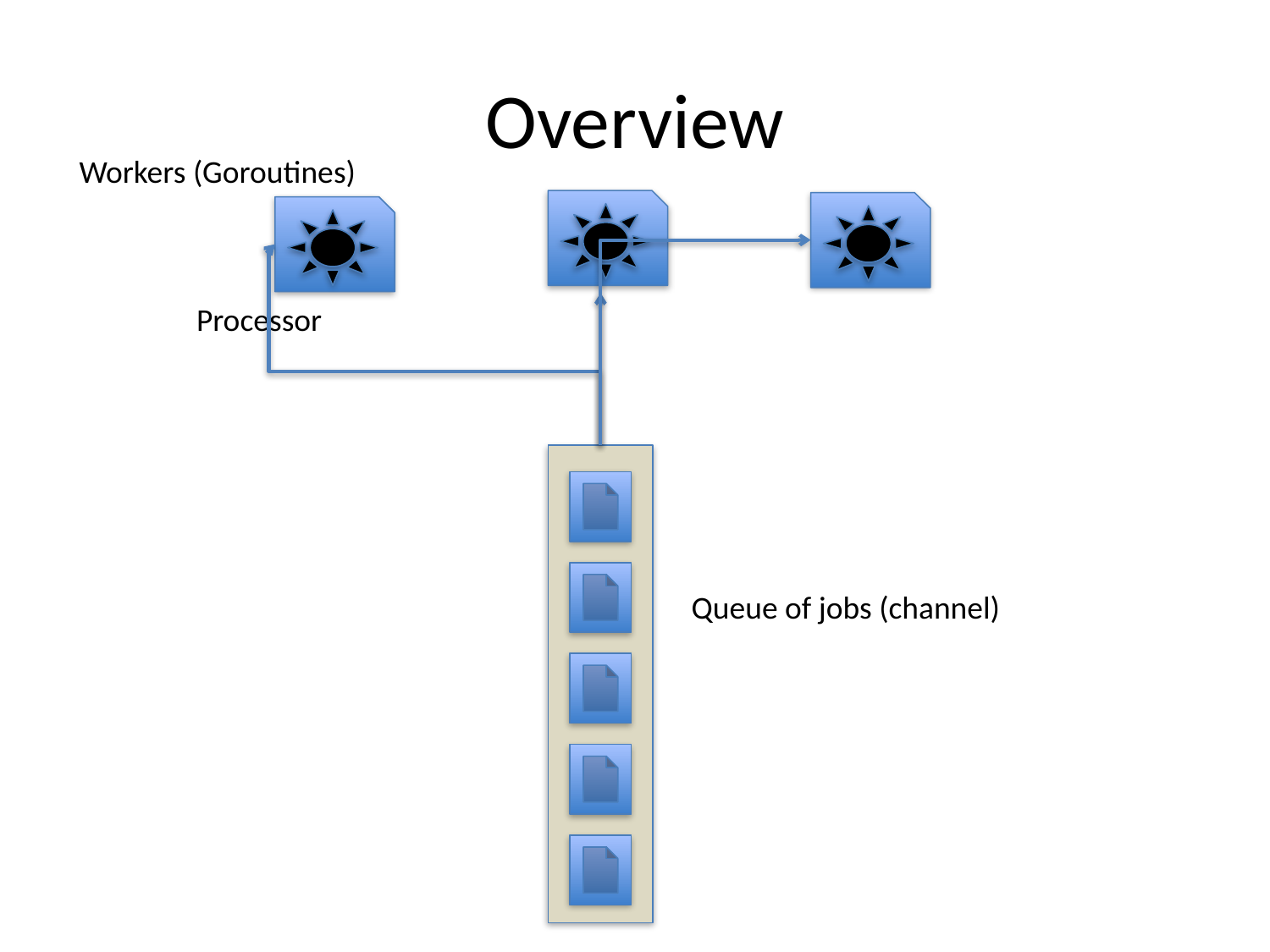

# Overview
Workers (Goroutines)

Processor

Queue of jobs (channel)